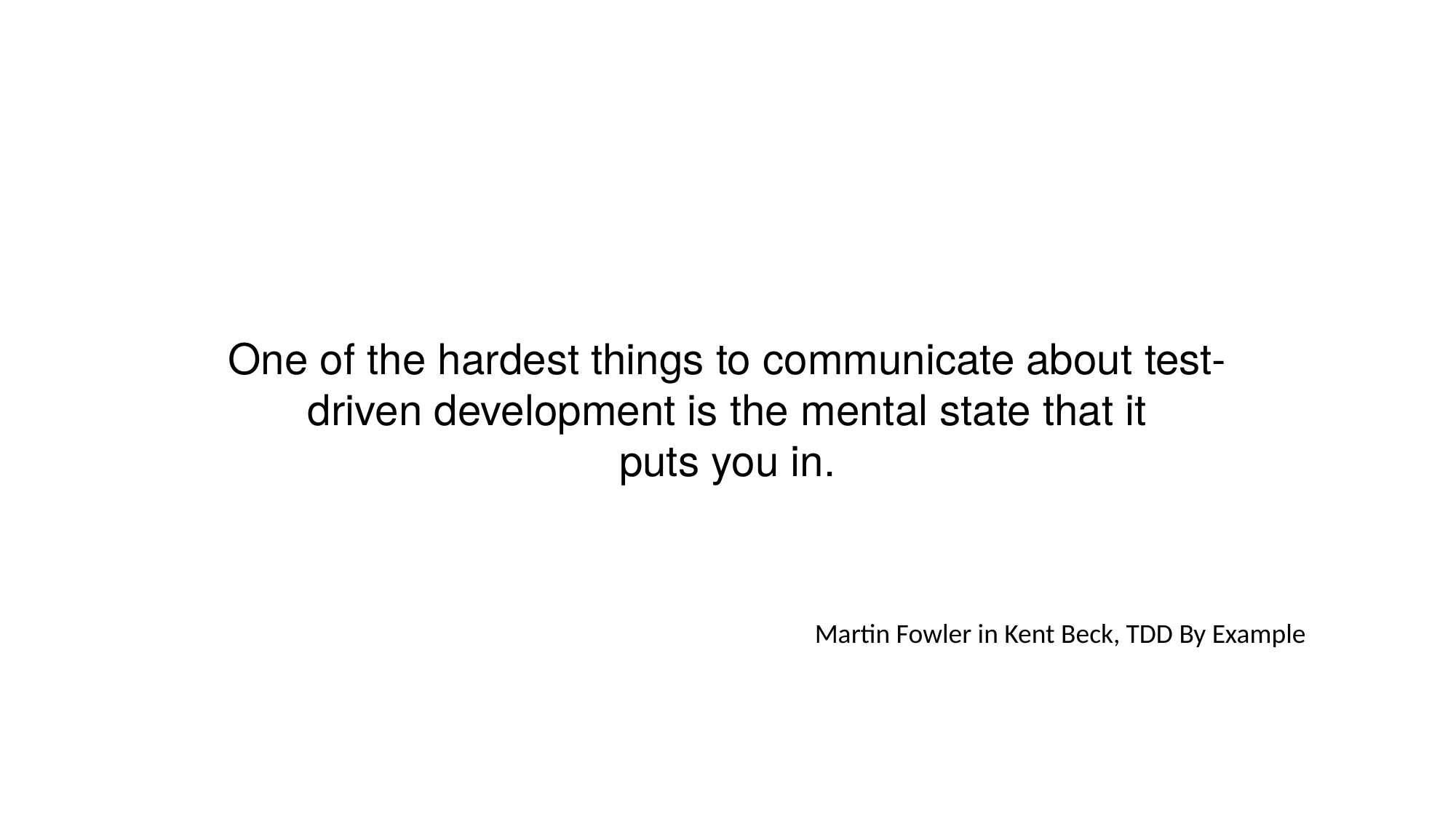

One of the hardest things to communicate about test-driven development is the mental state that it
puts you in.
Martin Fowler in Kent Beck, TDD By Example